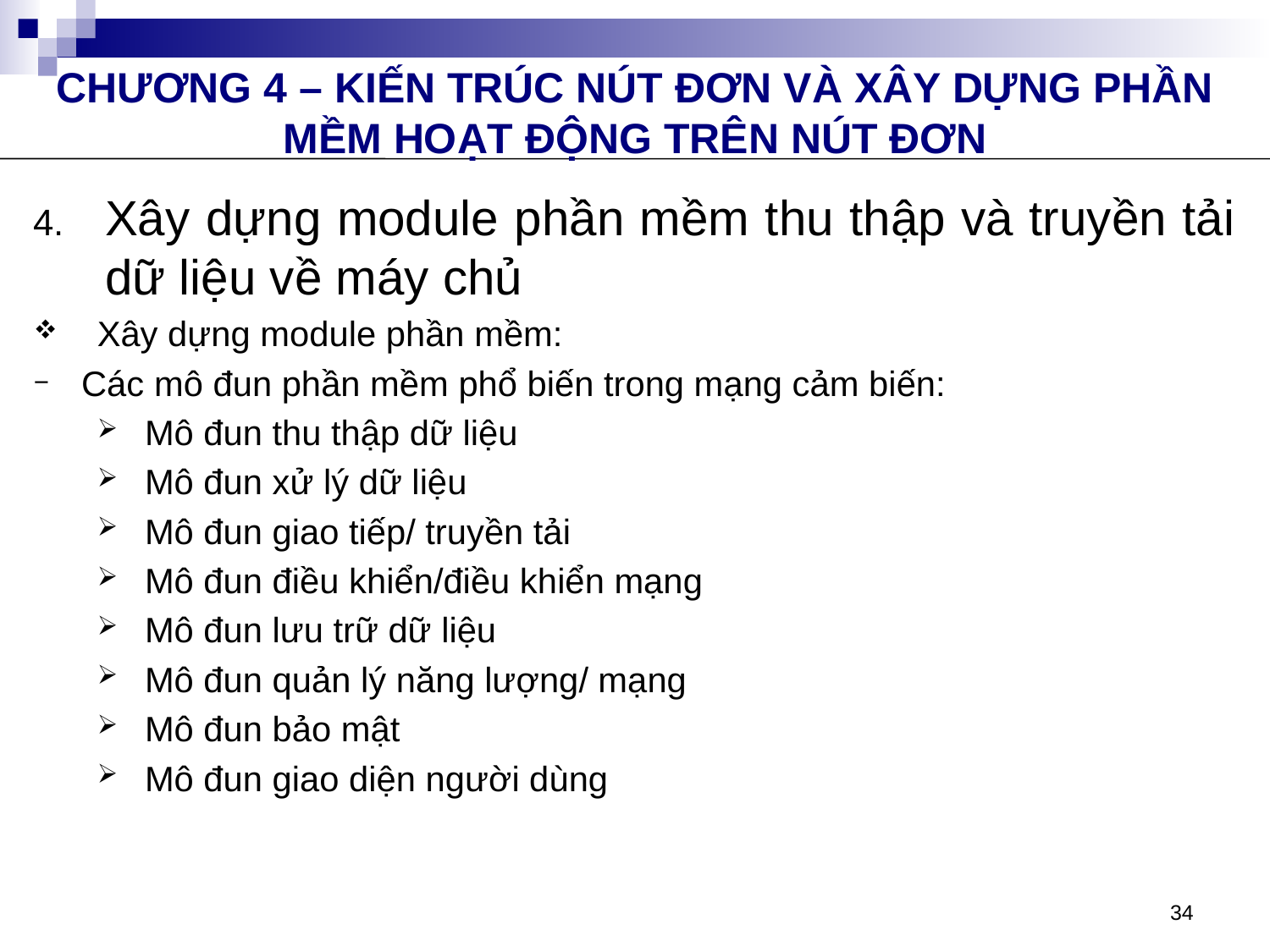

CHƯƠNG 4 – KIẾN TRÚC NÚT ĐƠN VÀ XÂY DỰNG PHẦN MỀM HOẠT ĐỘNG TRÊN NÚT ĐƠN

Xây dựng module phần mềm thu thập và truyền tải dữ liệu về máy chủ
Xây dựng module phần mềm:
Các mô đun phần mềm phổ biến trong mạng cảm biến:
Mô đun thu thập dữ liệu
Mô đun xử lý dữ liệu
Mô đun giao tiếp/ truyền tải
Mô đun điều khiển/điều khiển mạng
Mô đun lưu trữ dữ liệu
Mô đun quản lý năng lượng/ mạng
Mô đun bảo mật
Mô đun giao diện người dùng
34